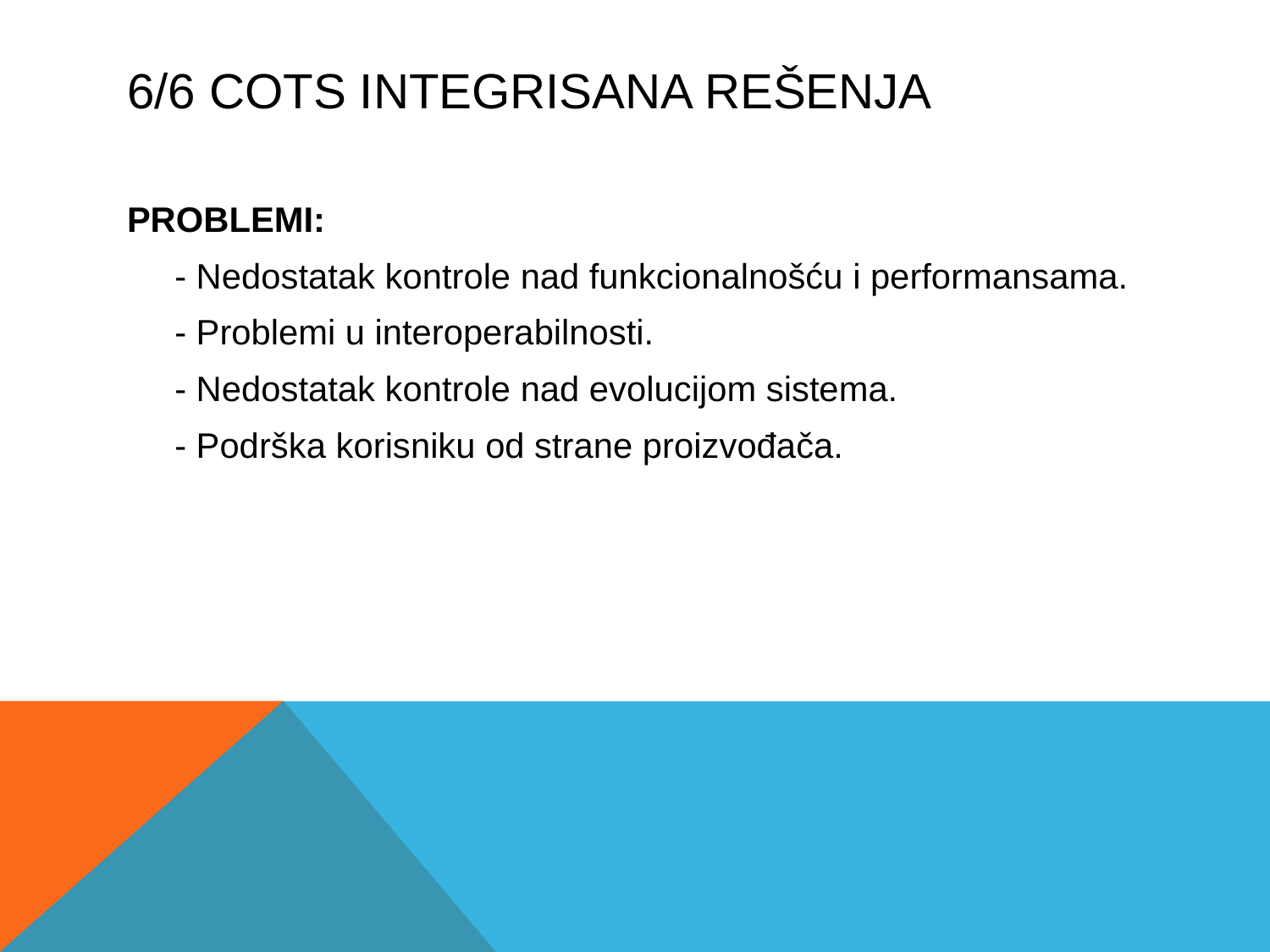

# 6/6 COTS INTEGRISANA REŠENJA
PROBLEMI:
	- Nedostatak kontrole nad funkcionalnošću i performansama.
	- Problemi u interoperabilnosti.
	- Nedostatak kontrole nad evolucijom sistema.
	- Podrška korisniku od strane proizvođača.